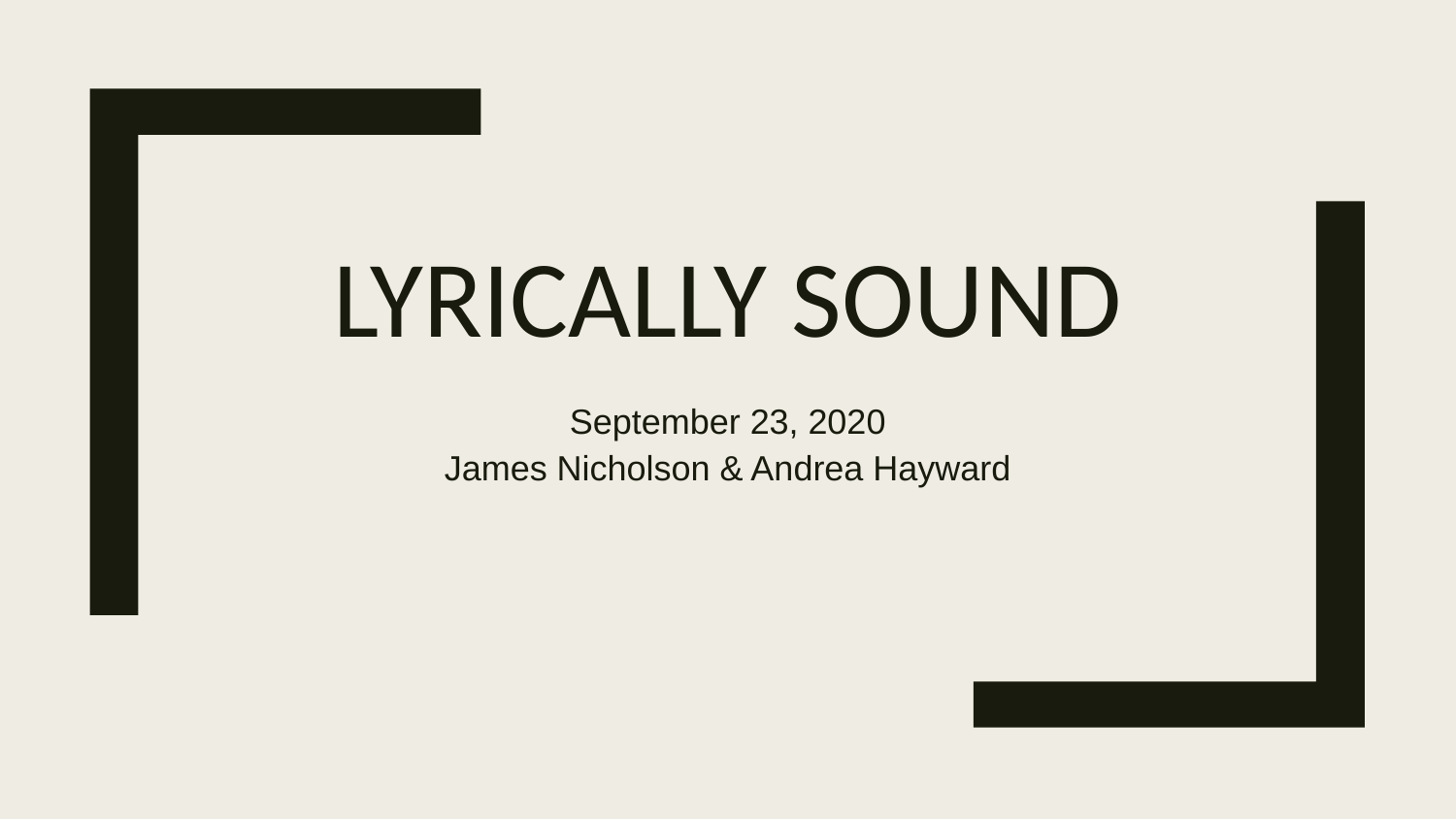

# Lyrically Sound
September 23, 2020
James Nicholson & Andrea Hayward